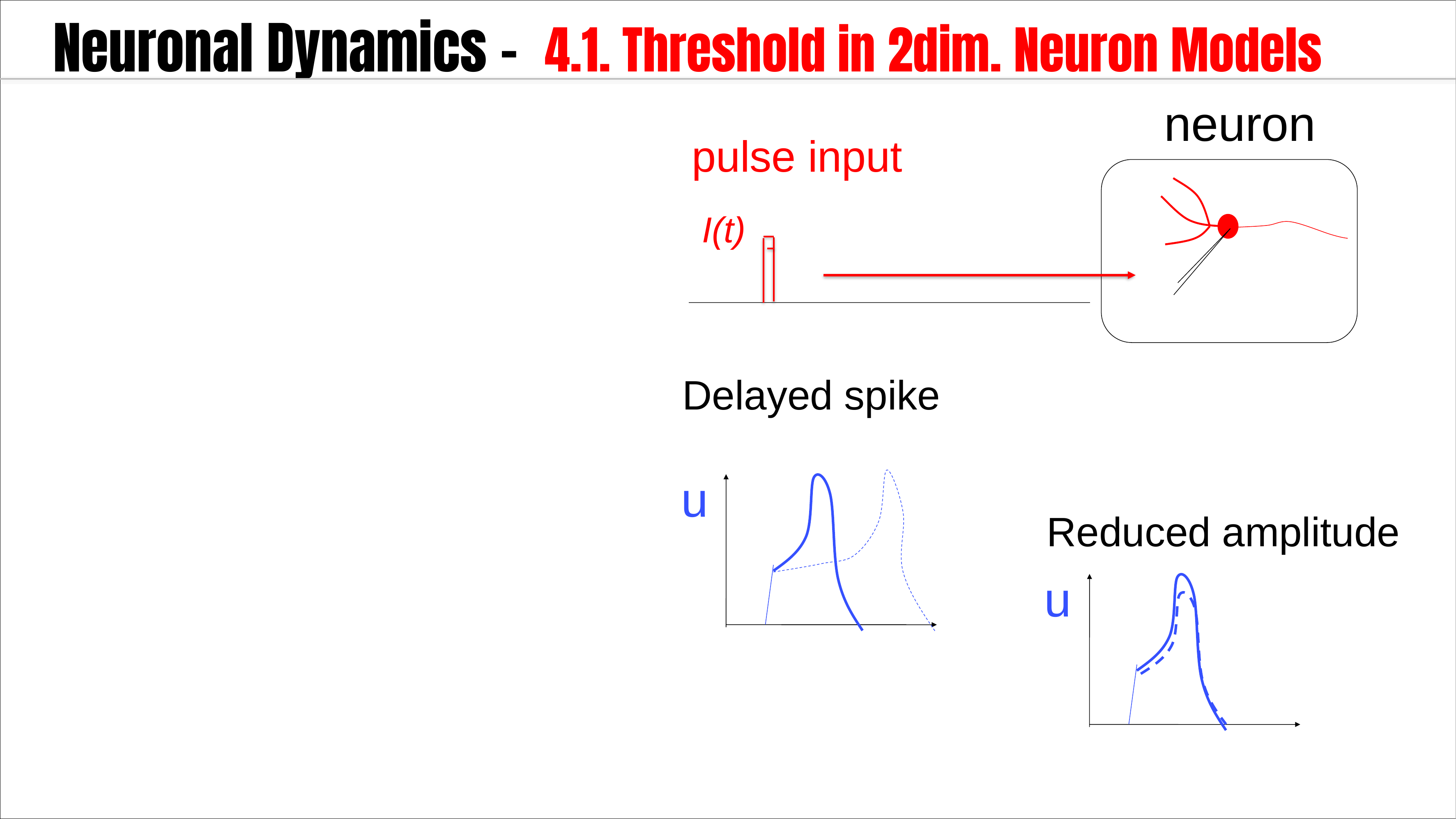

Neuronal Dynamics –  4.1. Threshold in 2dim. Neuron Models
 neuron
pulse input

I(t)

Delayed spike
u

Reduced amplitude

u